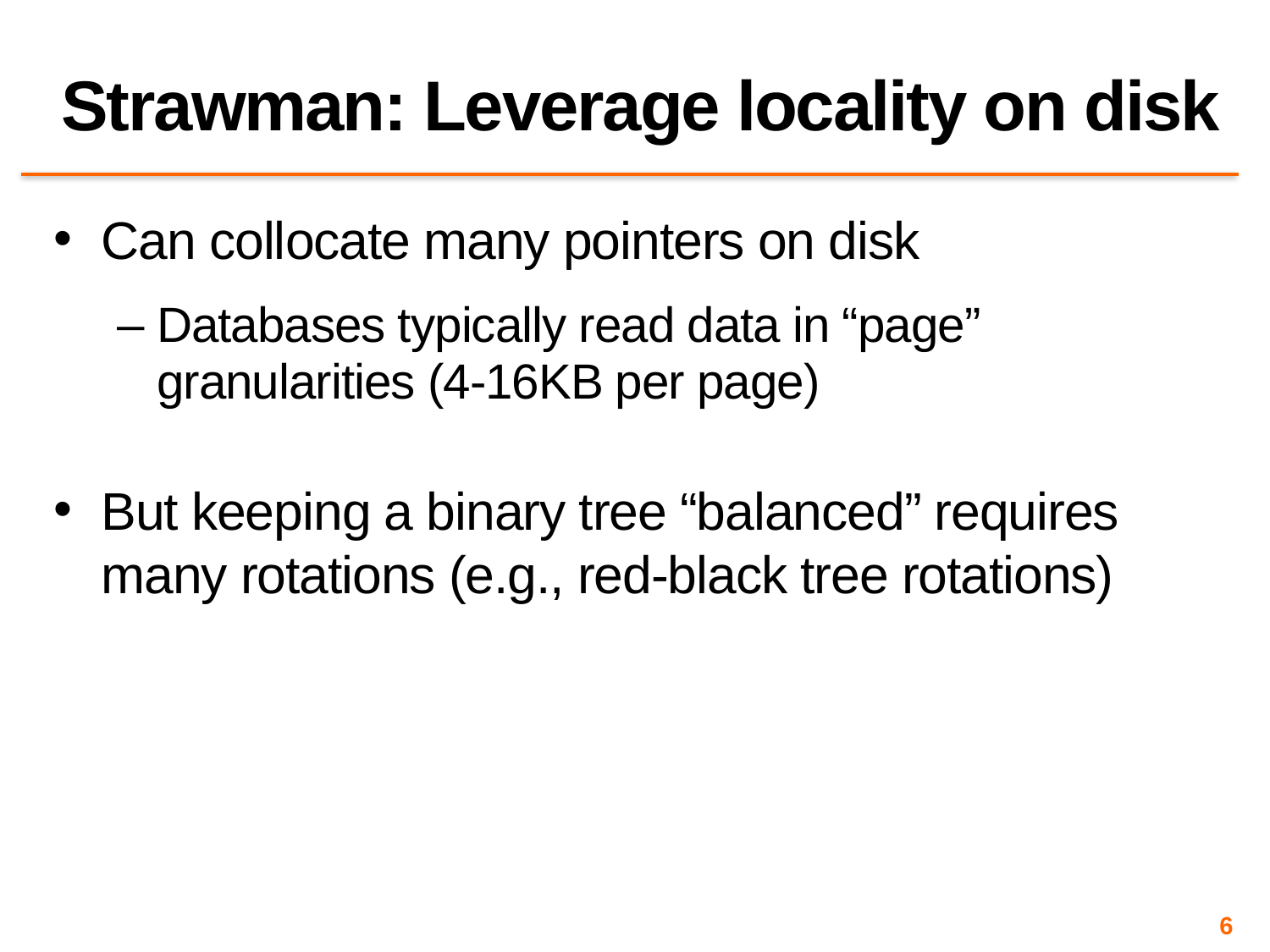

# Strawman: Leverage locality on disk
Can collocate many pointers on disk
Databases typically read data in “page” granularities (4-16KB per page)
But keeping a binary tree “balanced” requires many rotations (e.g., red-black tree rotations)
6